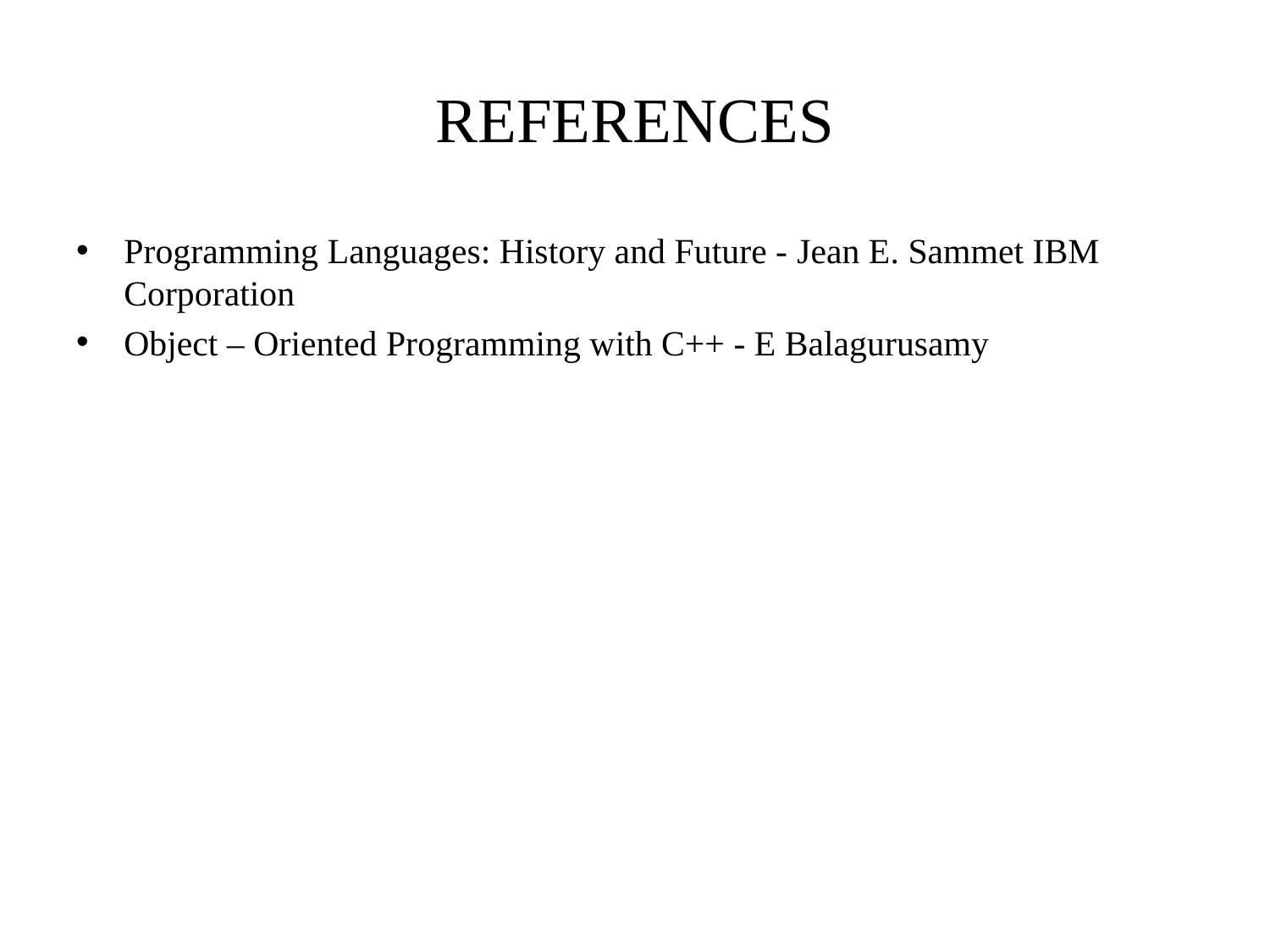

# REFERENCES
Programming Languages: History and Future - Jean E. Sammet IBM Corporation
Object – Oriented Programming with C++ - E Balagurusamy